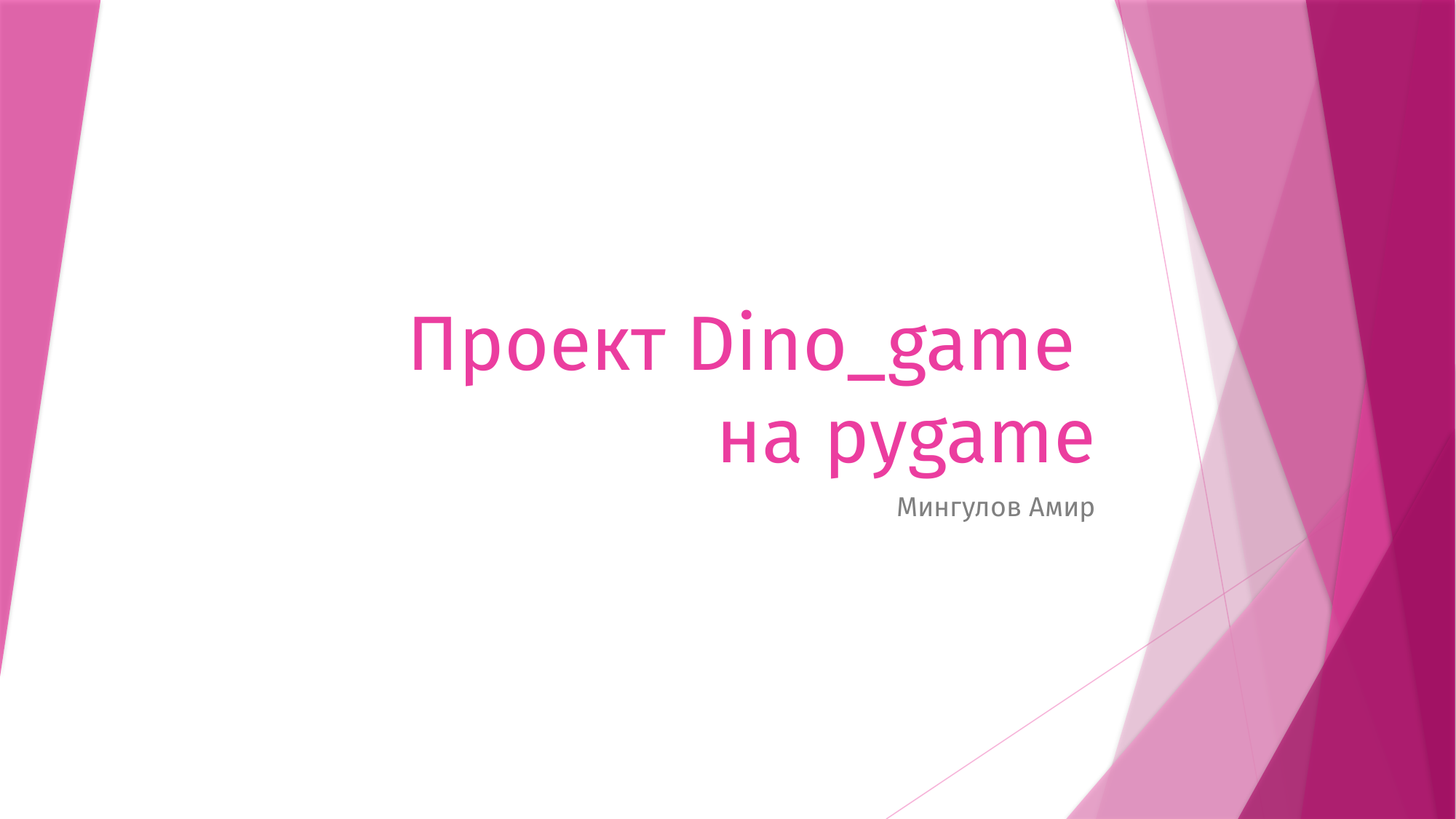

# Проект Dino_game на pygame
Мингулов Амир